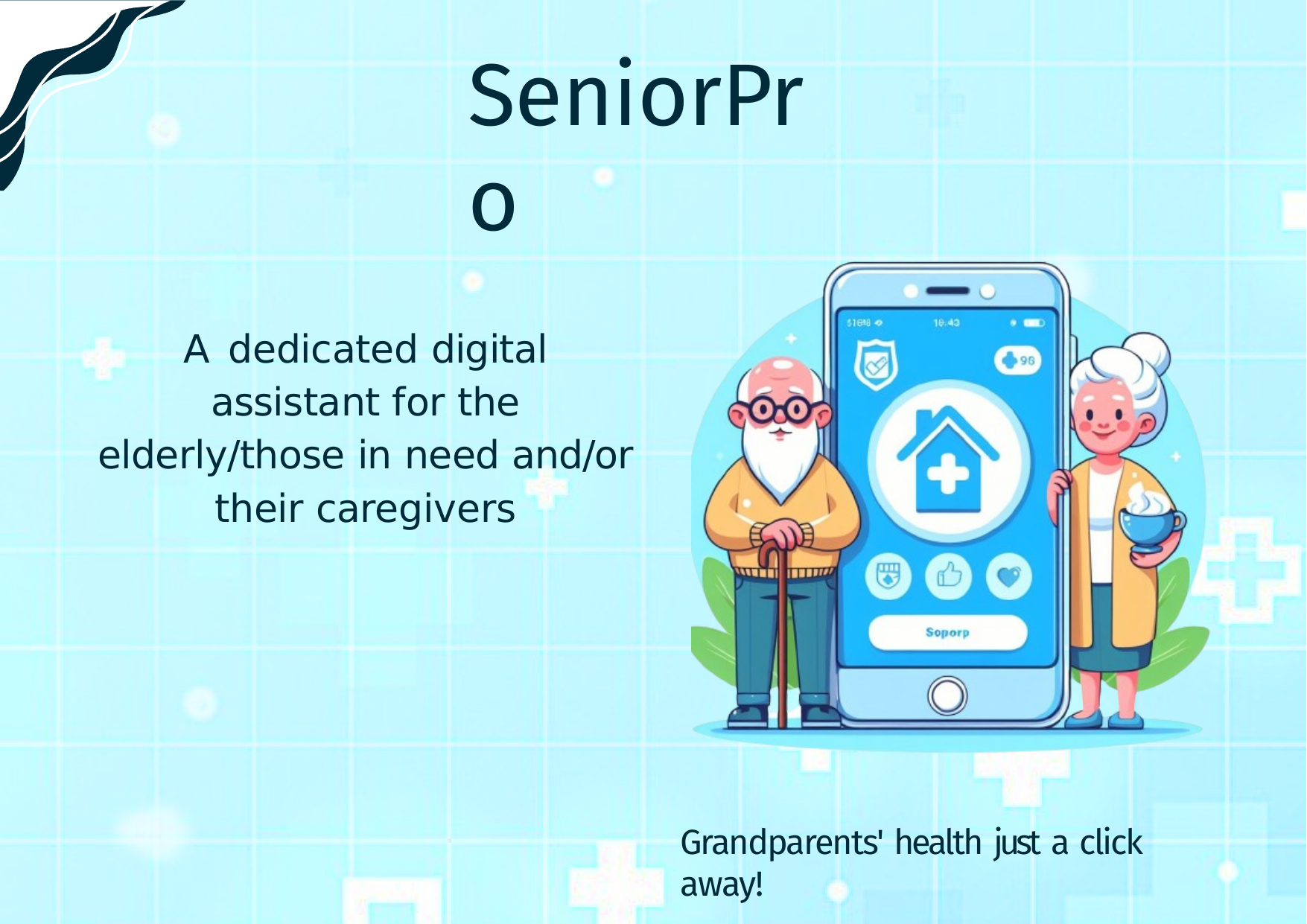

# SeniorPro
A dedicated digital assistant for the elderly/those in need and/or their caregivers
Grandparents' health just a click away!